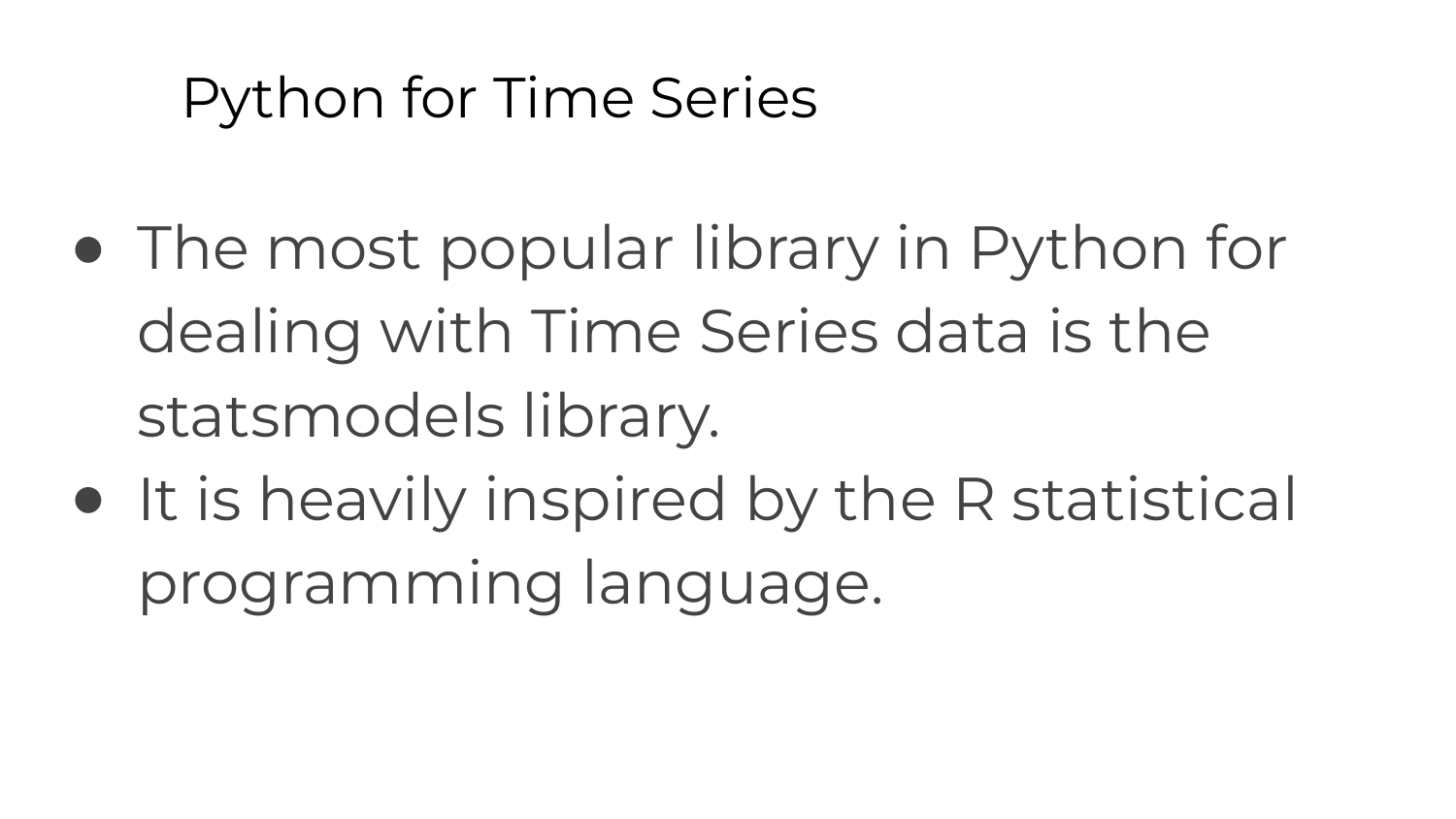

# Python for Time Series

The most popular library in Python for dealing with Time Series data is the statsmodels library.
It is heavily inspired by the R statistical programming language.